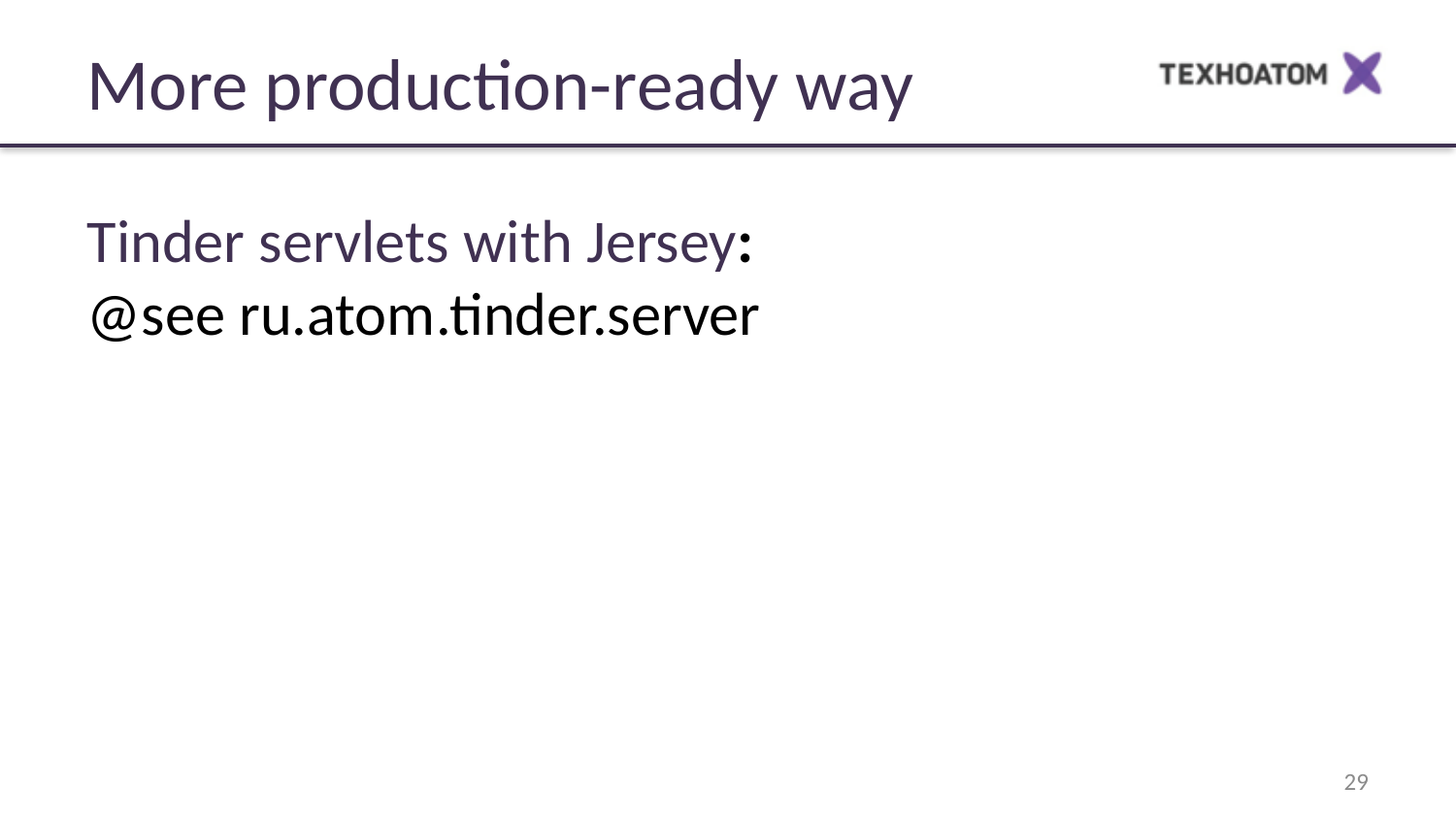

More production-ready way
Tinder servlets with Jersey:
@see ru.atom.tinder.server
29